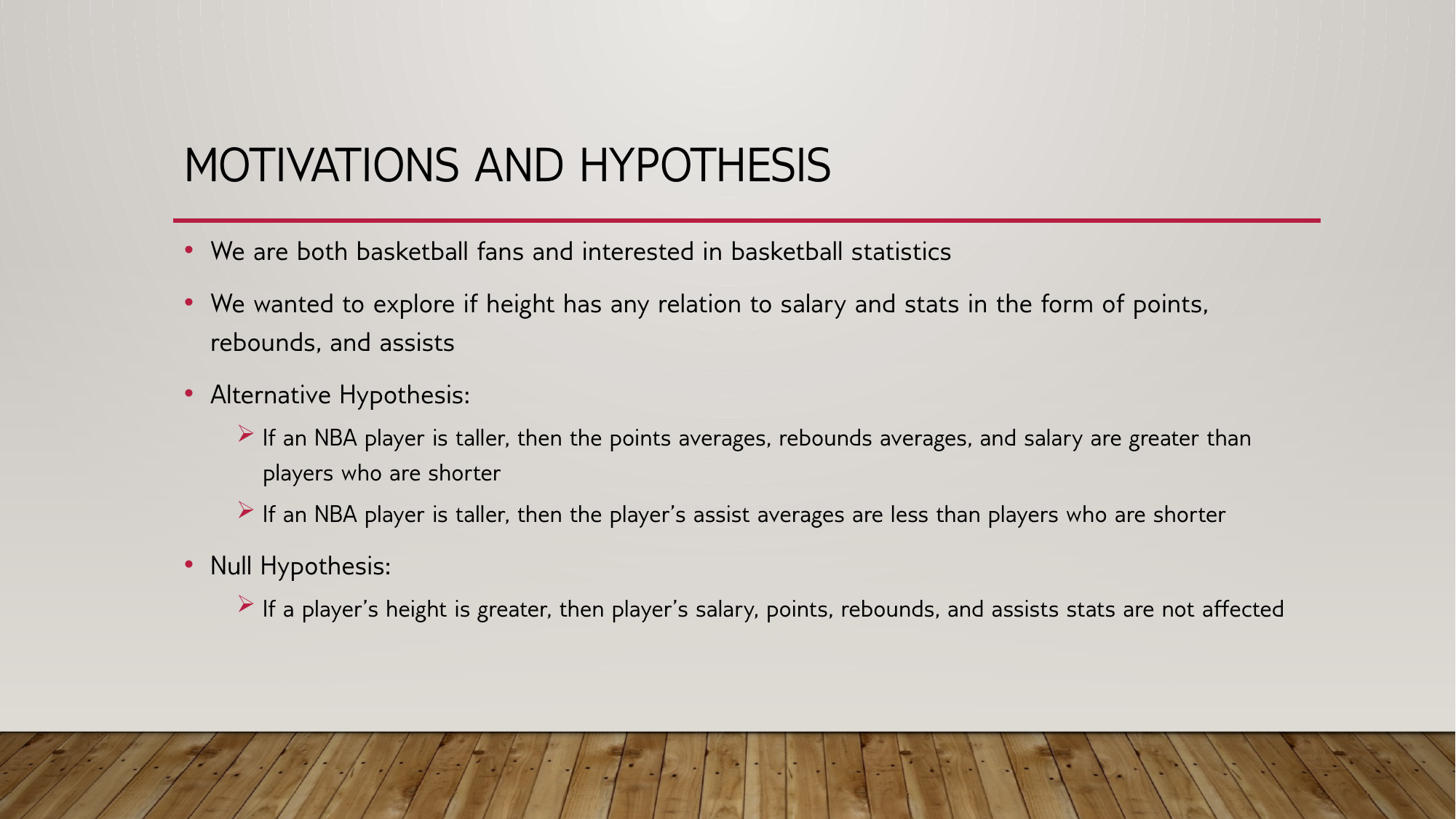

# Motivations and Hypothesis
We are both basketball fans and interested in basketball statistics
We wanted to explore if height has any relation to salary and stats in the form of points, rebounds, and assists
Alternative Hypothesis:
If an NBA player is taller, then the points averages, rebounds averages, and salary are greater than players who are shorter
If an NBA player is taller, then the player’s assist averages are less than players who are shorter
Null Hypothesis:
If a player’s height is greater, then player’s salary, points, rebounds, and assists stats are not affected